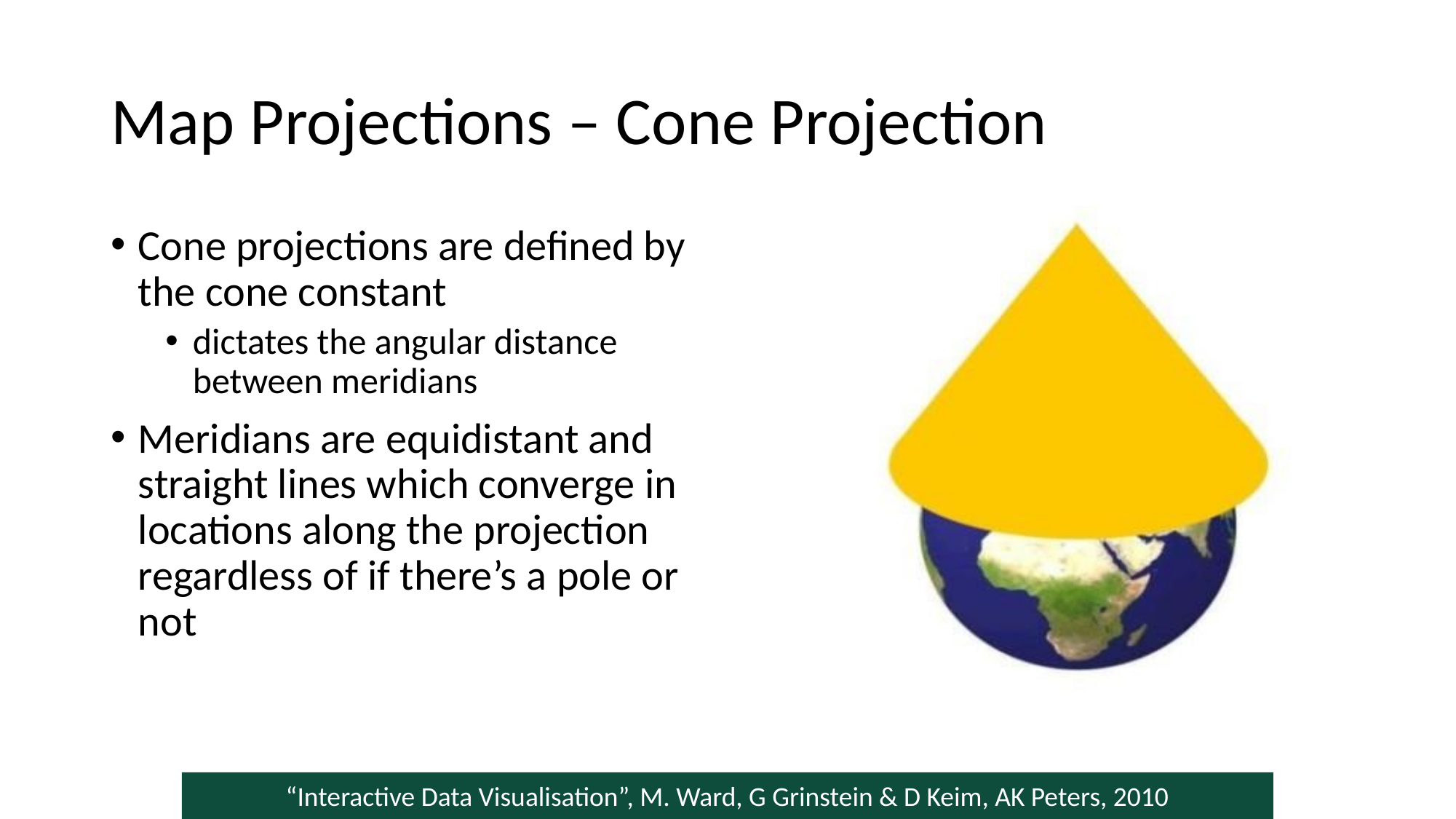

# Map Projections – Cone Projection

Cone projections are defined by the cone constant
dictates the angular distance between meridians
Meridians are equidistant and straight lines which converge in locations along the projection regardless of if there’s a pole or not

“Interactive Data Visualisation”, M. Ward, G Grinstein & D Keim, AK Peters, 2010